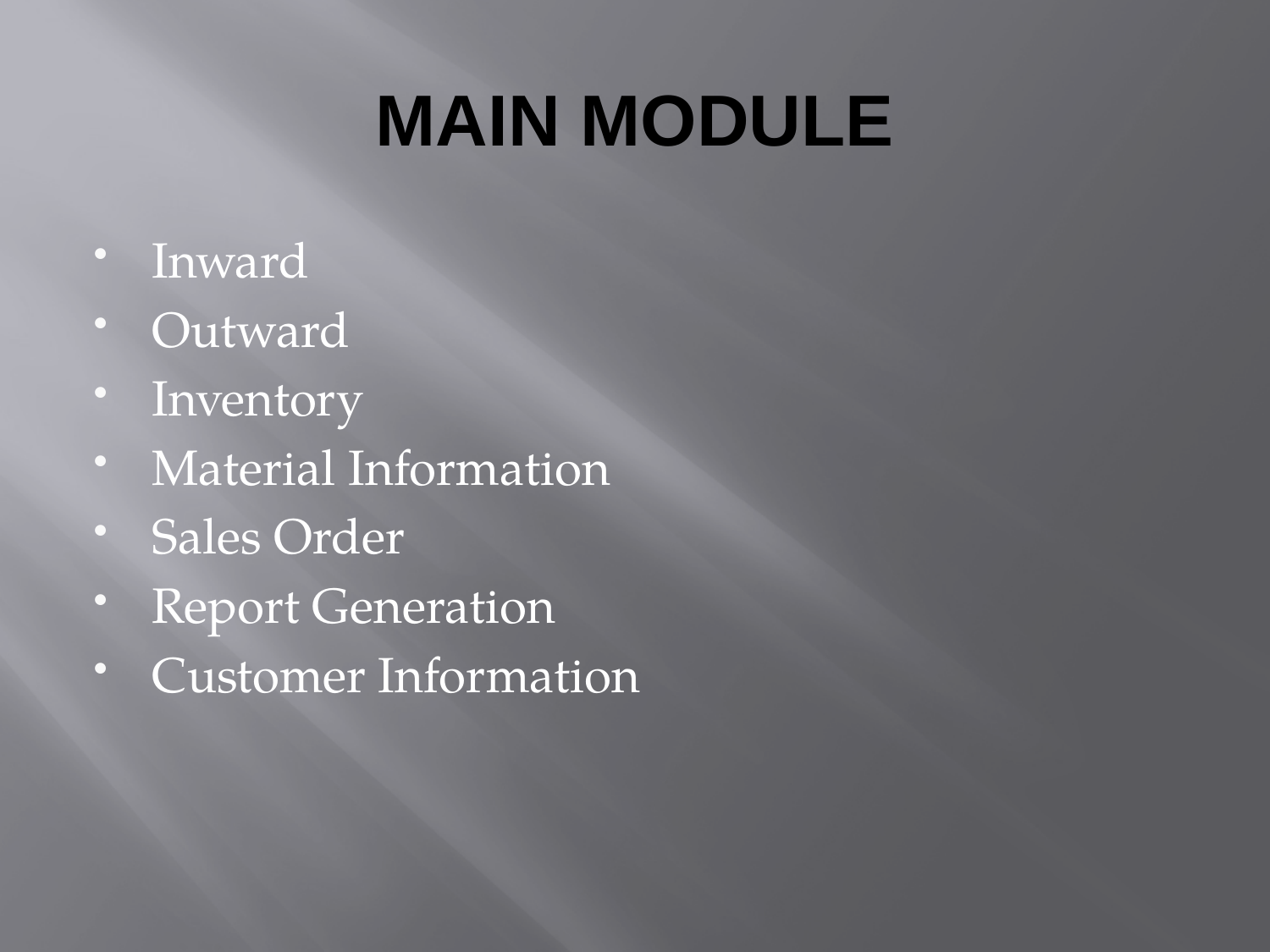

# MAIN MODULE
Inward
Outward
Inventory
Material Information
Sales Order
Report Generation
Customer Information